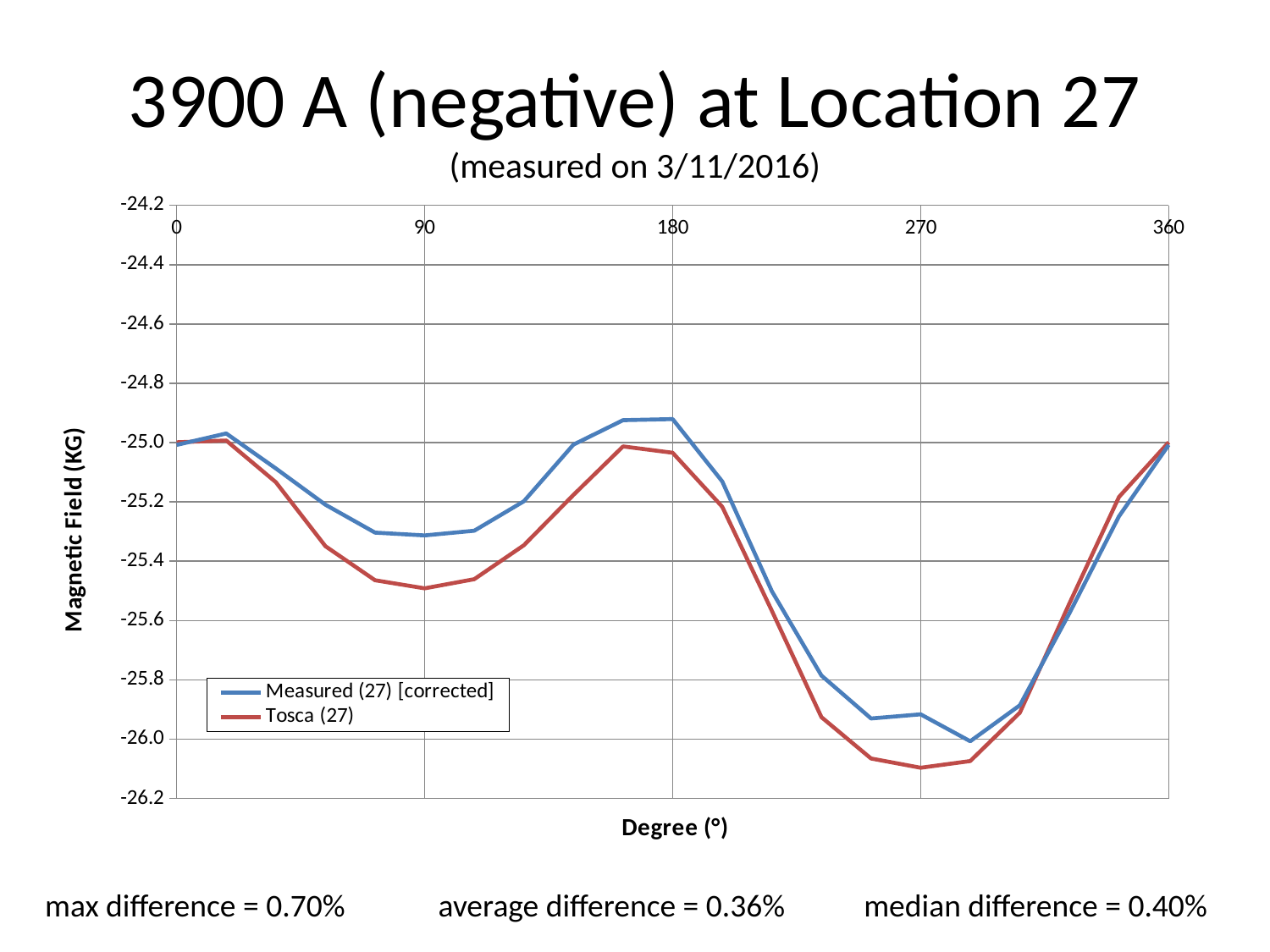

# 3900 A (negative) at Location 27 (measured on 3/11/2016)

### Chart

| Category | Measured (27) [corrected] | Tosca (27) |
|---|---|---|
max difference = 0.70%             average difference = 0.36%           median difference = 0.40%